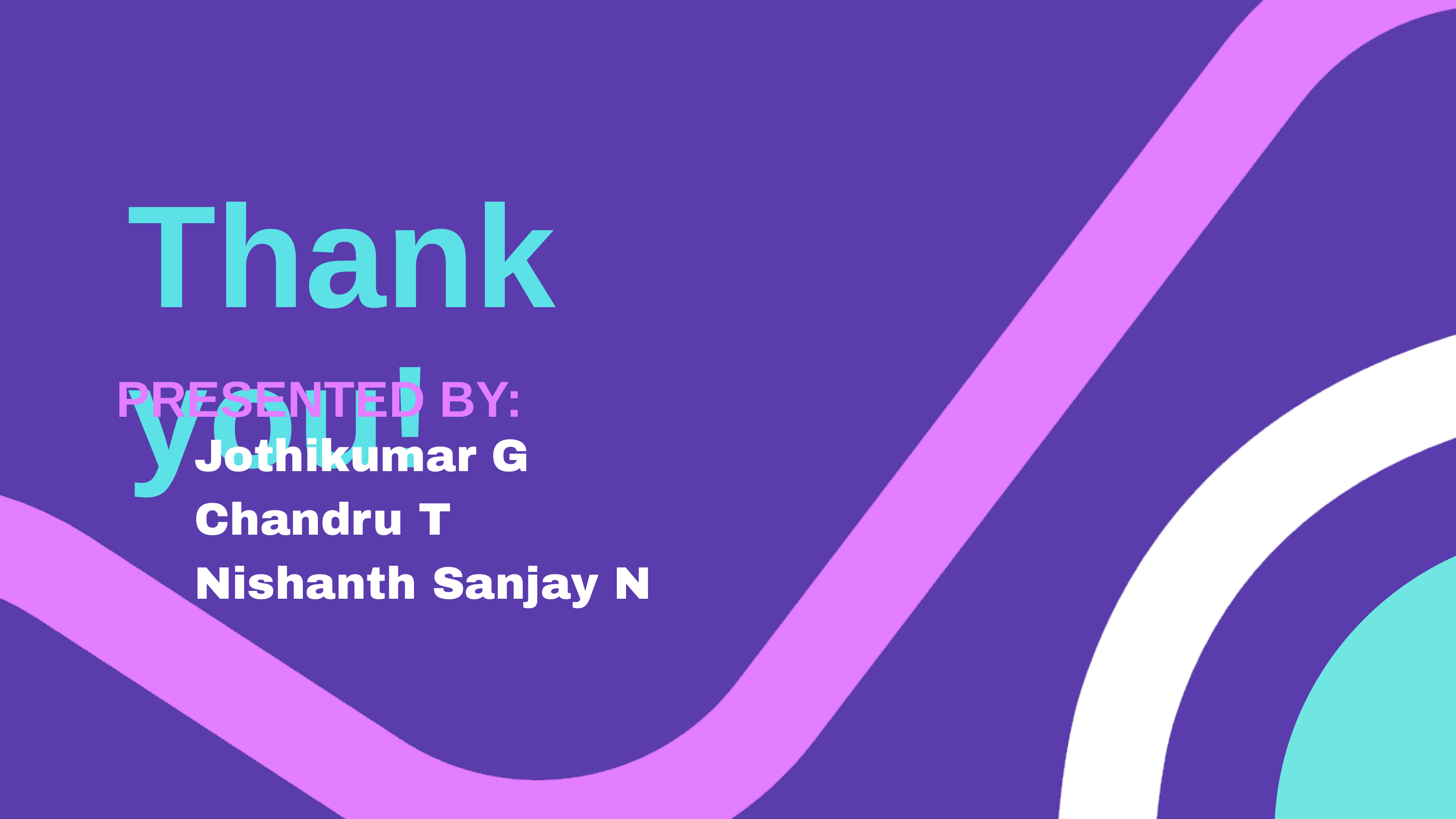

Thank you!

PRESENTED BY:
Jothikumar G
Chandru T
Nishanth Sanjay N